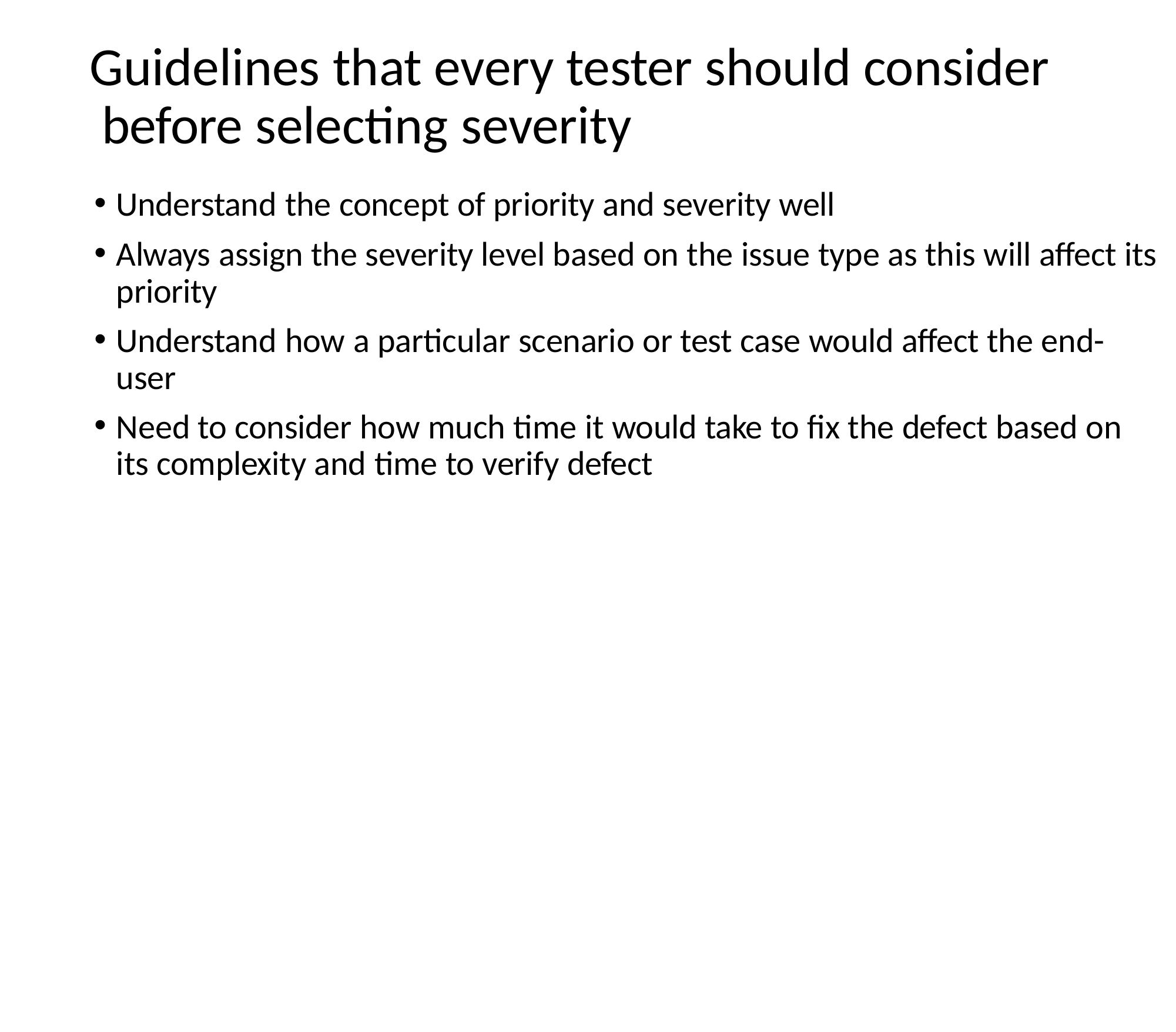

# Guidelines that every tester should consider  before selecting severity
Understand the concept of priority and severity well
Always assign the severity level based on the issue type as this will affect its  priority
Understand how a particular scenario or test case would affect the end-  user
Need to consider how much time it would take to fix the defect based on  its complexity and time to verify defect